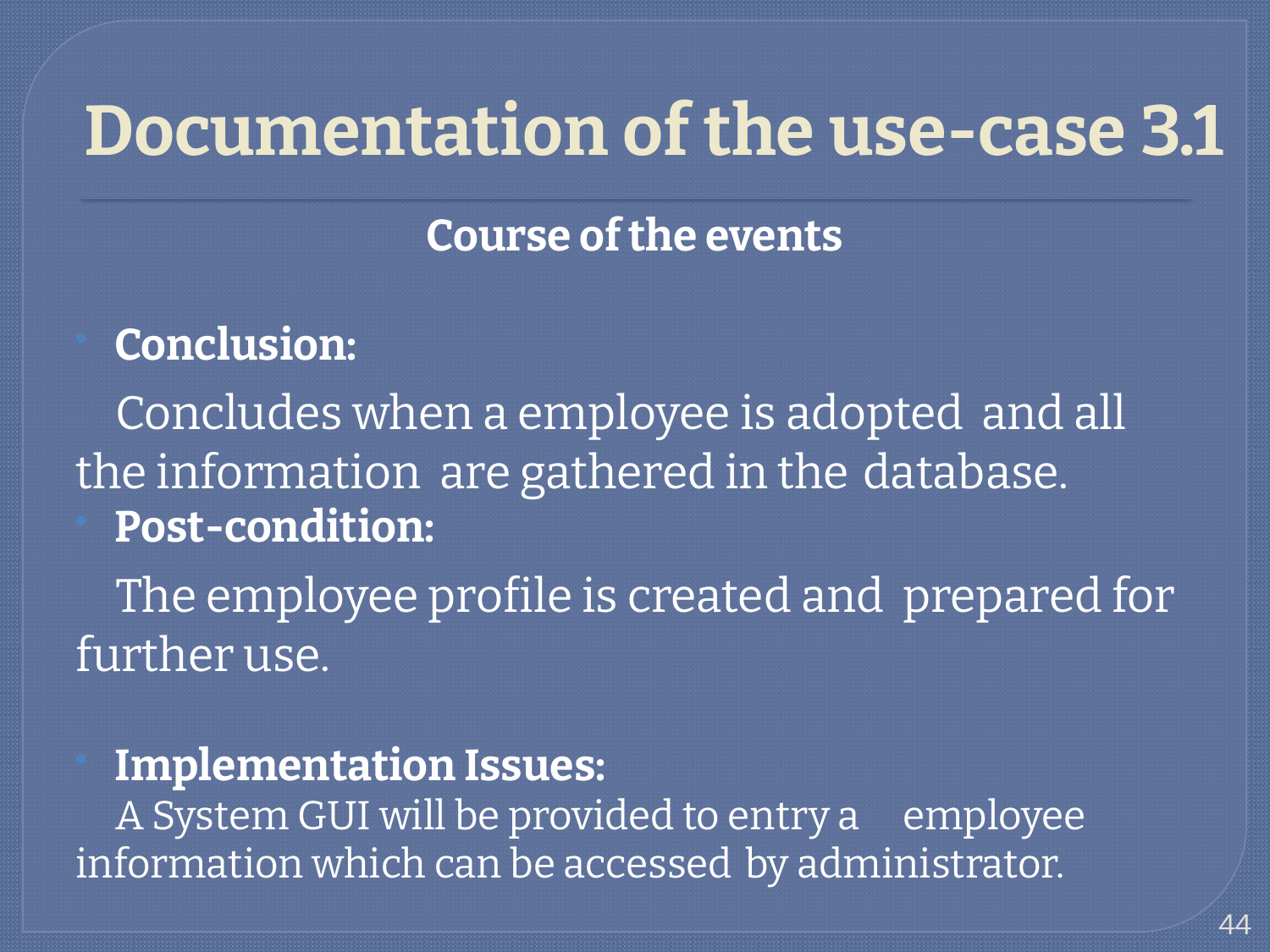

# Documentation of the use-case 3.1
Course of the events

Conclusion:
	Concludes when a employee is adopted 	and all the information  are gathered in the 	database.
Post-condition:
	The employee profile is created and 	prepared for further use.

Implementation Issues:
	A System GUI will be provided to entry a 	employee information which can be accessed 	by administrator.

44